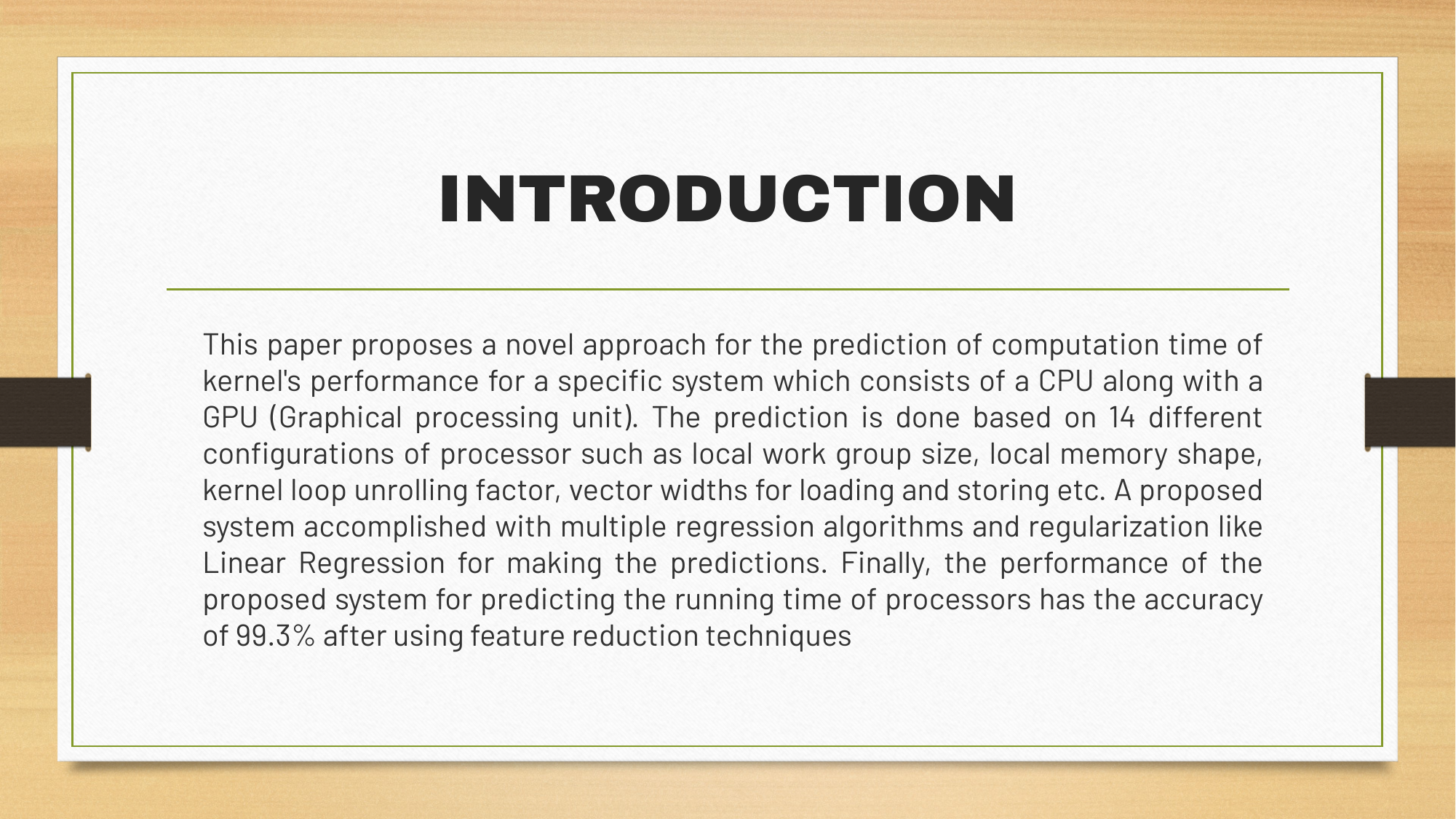

# INTRODUCTION
This paper proposes a novel approach for the prediction of computation time of kernel's performance for a specific system which consists of a CPU along with a GPU (Graphical processing unit). The prediction is done based on 14 different configurations of processor such as local work group size, local memory shape, kernel loop unrolling factor, vector widths for loading and storing etc. A proposed system accomplished with multiple regression algorithms and regularization like Linear Regression for making the predictions. Finally, the performance of the proposed system for predicting the running time of processors has the accuracy of 99.3% after using feature reduction techniques